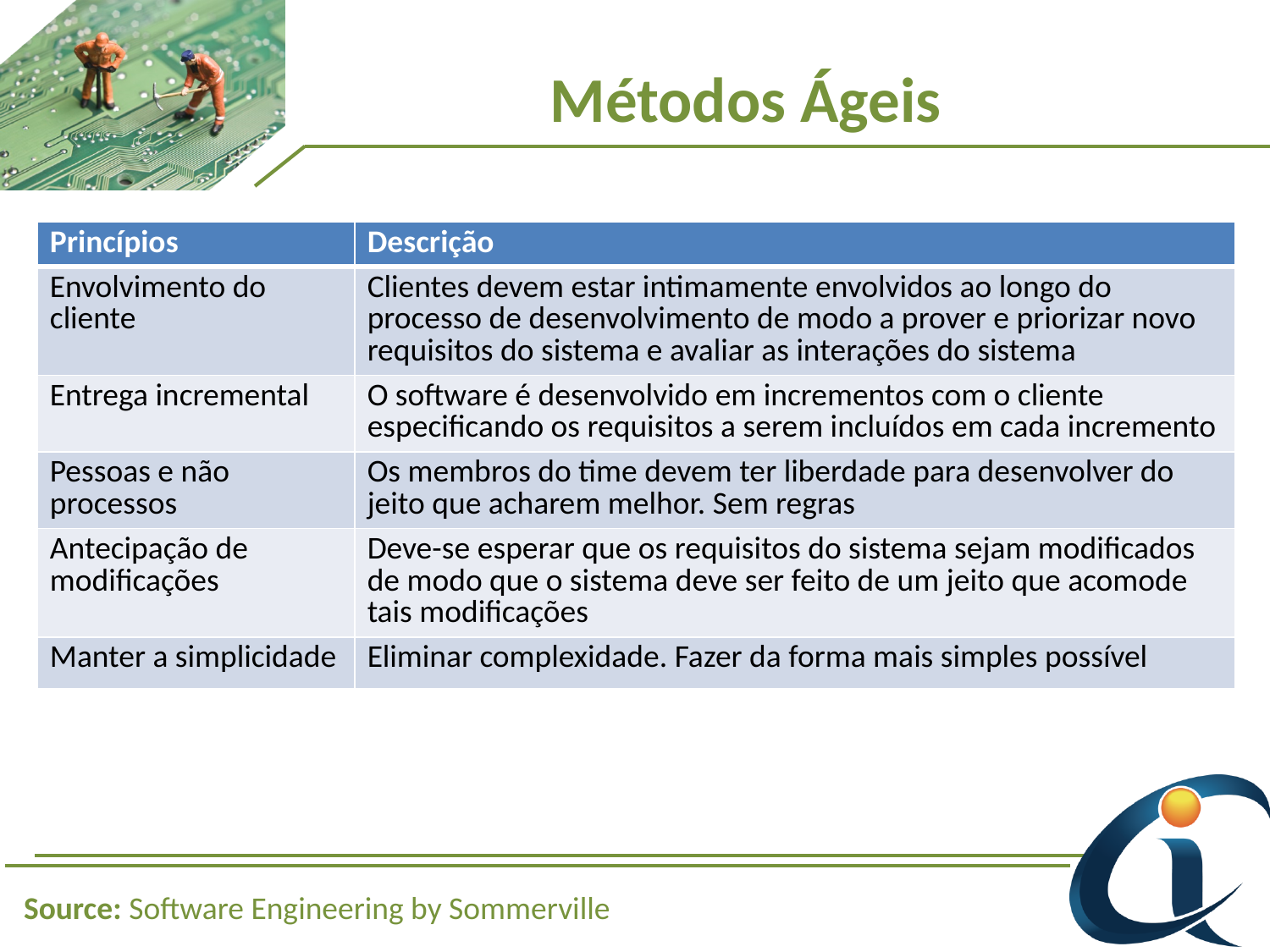

# Métodos Ágeis
| Princípios | Descrição |
| --- | --- |
| Envolvimento do cliente | Clientes devem estar intimamente envolvidos ao longo do processo de desenvolvimento de modo a prover e priorizar novo requisitos do sistema e avaliar as interações do sistema |
| Entrega incremental | O software é desenvolvido em incrementos com o cliente especificando os requisitos a serem incluídos em cada incremento |
| Pessoas e não processos | Os membros do time devem ter liberdade para desenvolver do jeito que acharem melhor. Sem regras |
| Antecipação de modificações | Deve-se esperar que os requisitos do sistema sejam modificados de modo que o sistema deve ser feito de um jeito que acomode tais modificações |
| Manter a simplicidade | Eliminar complexidade. Fazer da forma mais simples possível |